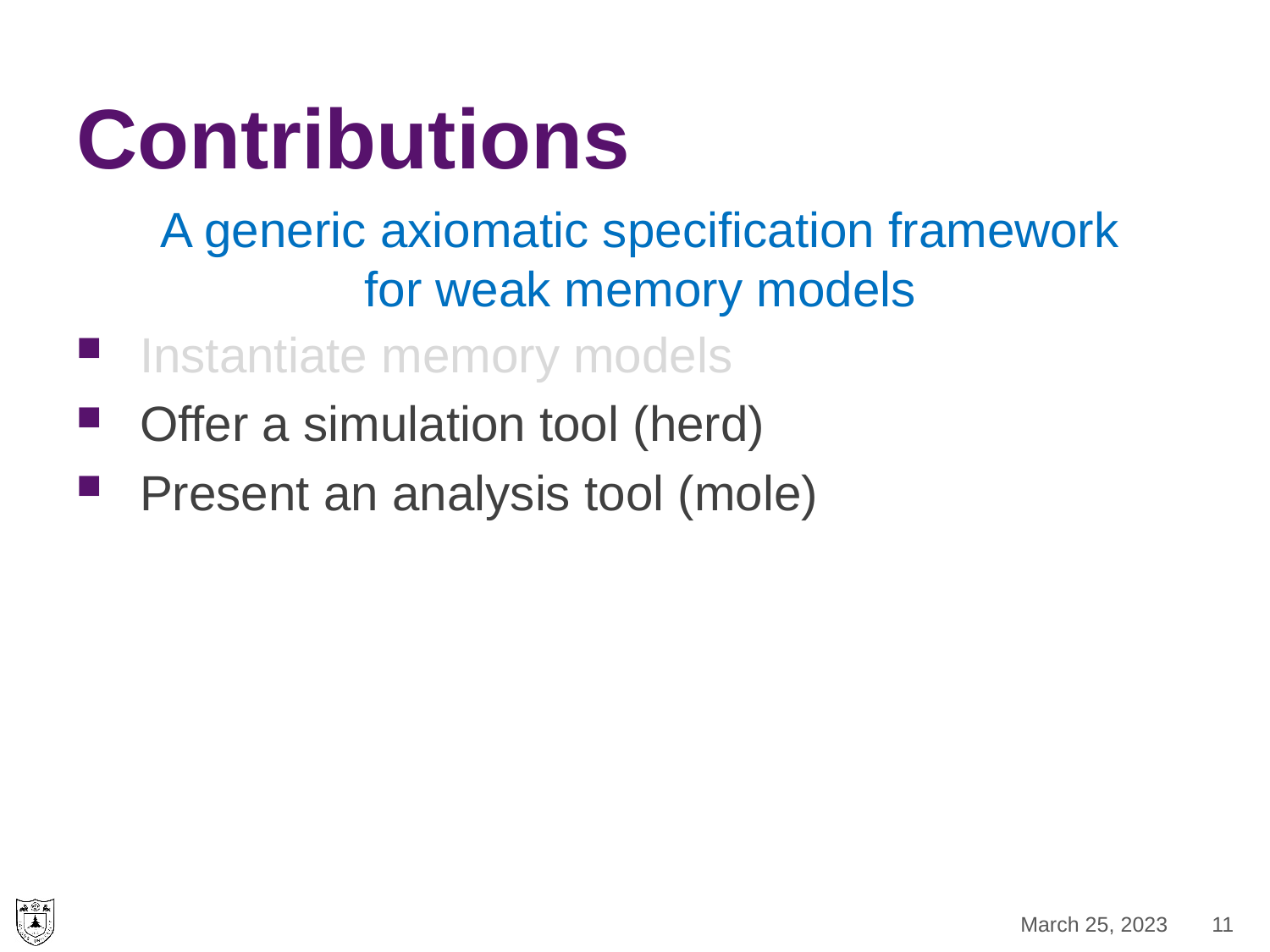

# Contributions
A generic axiomatic specification framework
for weak memory models

Instantiate memory models
Offer a simulation tool (herd)
Present an analysis tool (mole)

March 25, 2023
11